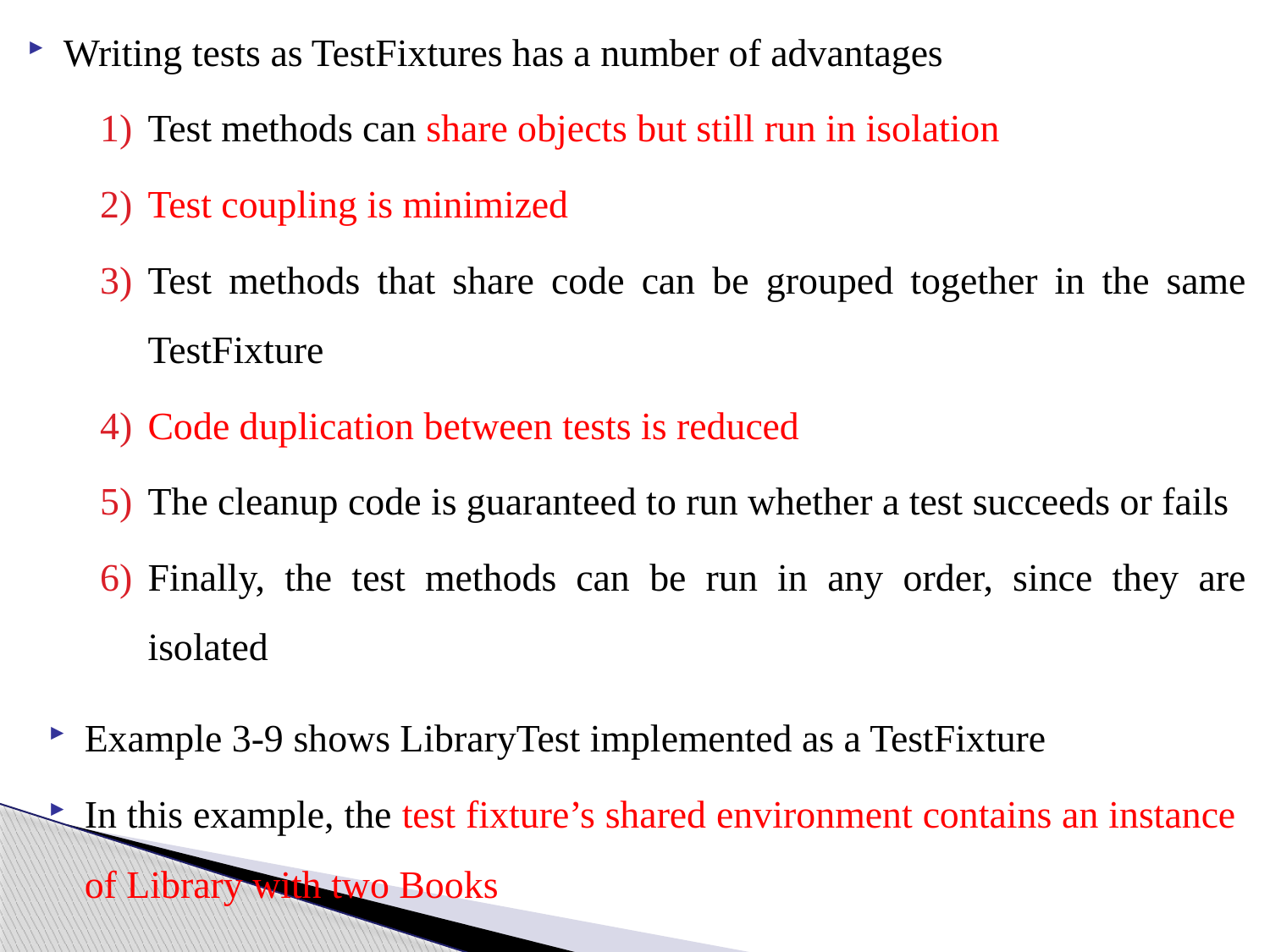

Writing tests as TestFixtures has a number of advantages
Test methods can share objects but still run in isolation
Test coupling is minimized
Test methods that share code can be grouped together in the same TestFixture
Code duplication between tests is reduced
The cleanup code is guaranteed to run whether a test succeeds or fails
Finally, the test methods can be run in any order, since they are isolated
Example 3-9 shows LibraryTest implemented as a TestFixture
In this example, the test fixture’s shared environment contains an instance of Library with two Books